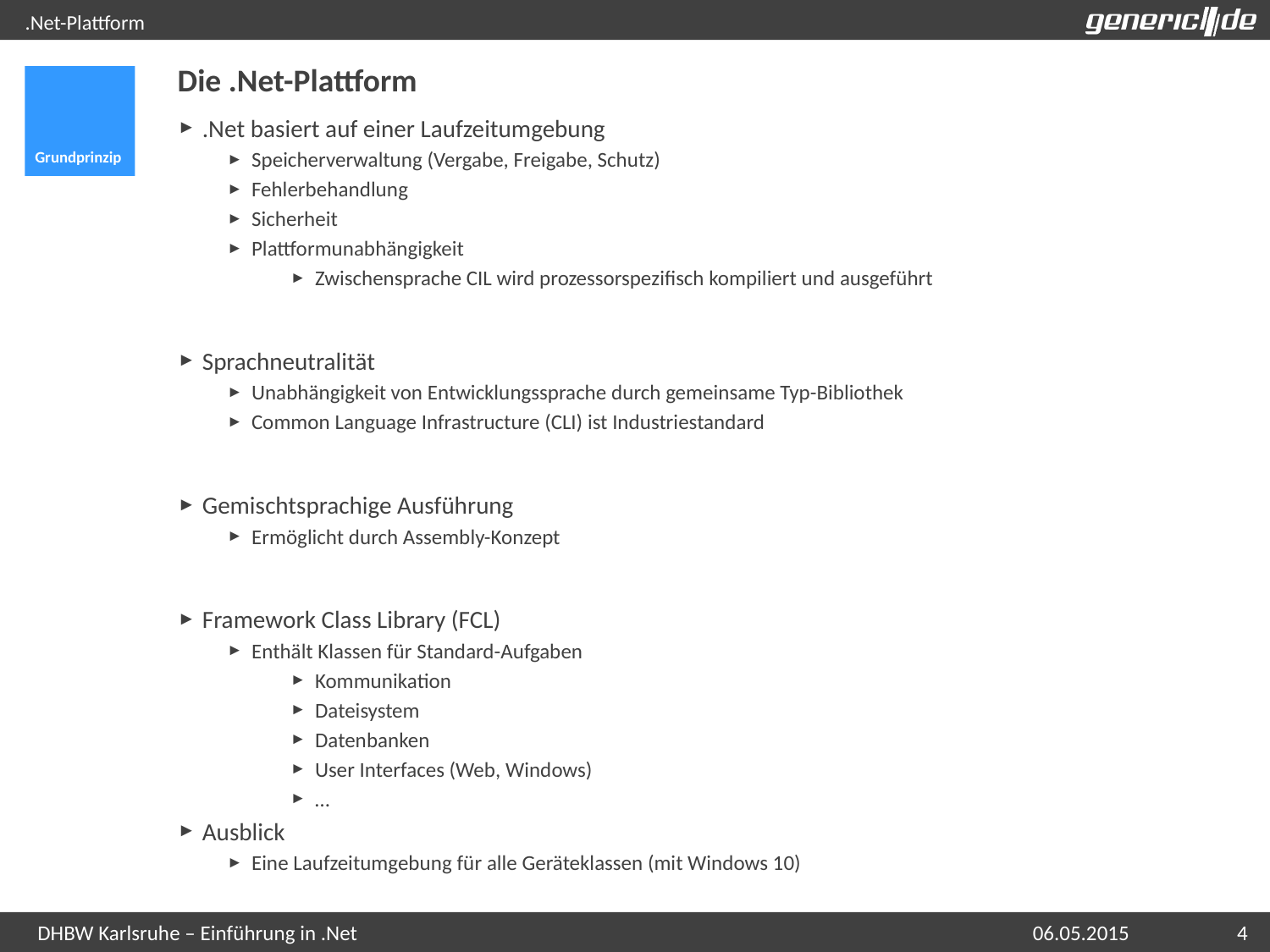

# .Net-Plattform
Die .Net-Plattform
Grundprinzip
.Net basiert auf einer Laufzeitumgebung
Speicherverwaltung (Vergabe, Freigabe, Schutz)
Fehlerbehandlung
Sicherheit
Plattformunabhängigkeit
Zwischensprache CIL wird prozessorspezifisch kompiliert und ausgeführt

Sprachneutralität
Unabhängigkeit von Entwicklungssprache durch gemeinsame Typ-Bibliothek
Common Language Infrastructure (CLI) ist Industriestandard

Gemischtsprachige Ausführung
Ermöglicht durch Assembly-Konzept

Framework Class Library (FCL)
Enthält Klassen für Standard-Aufgaben
Kommunikation
Dateisystem
Datenbanken
User Interfaces (Web, Windows)
…
Ausblick
Eine Laufzeitumgebung für alle Geräteklassen (mit Windows 10)
06.05.2015
4
DHBW Karlsruhe – Einführung in .Net